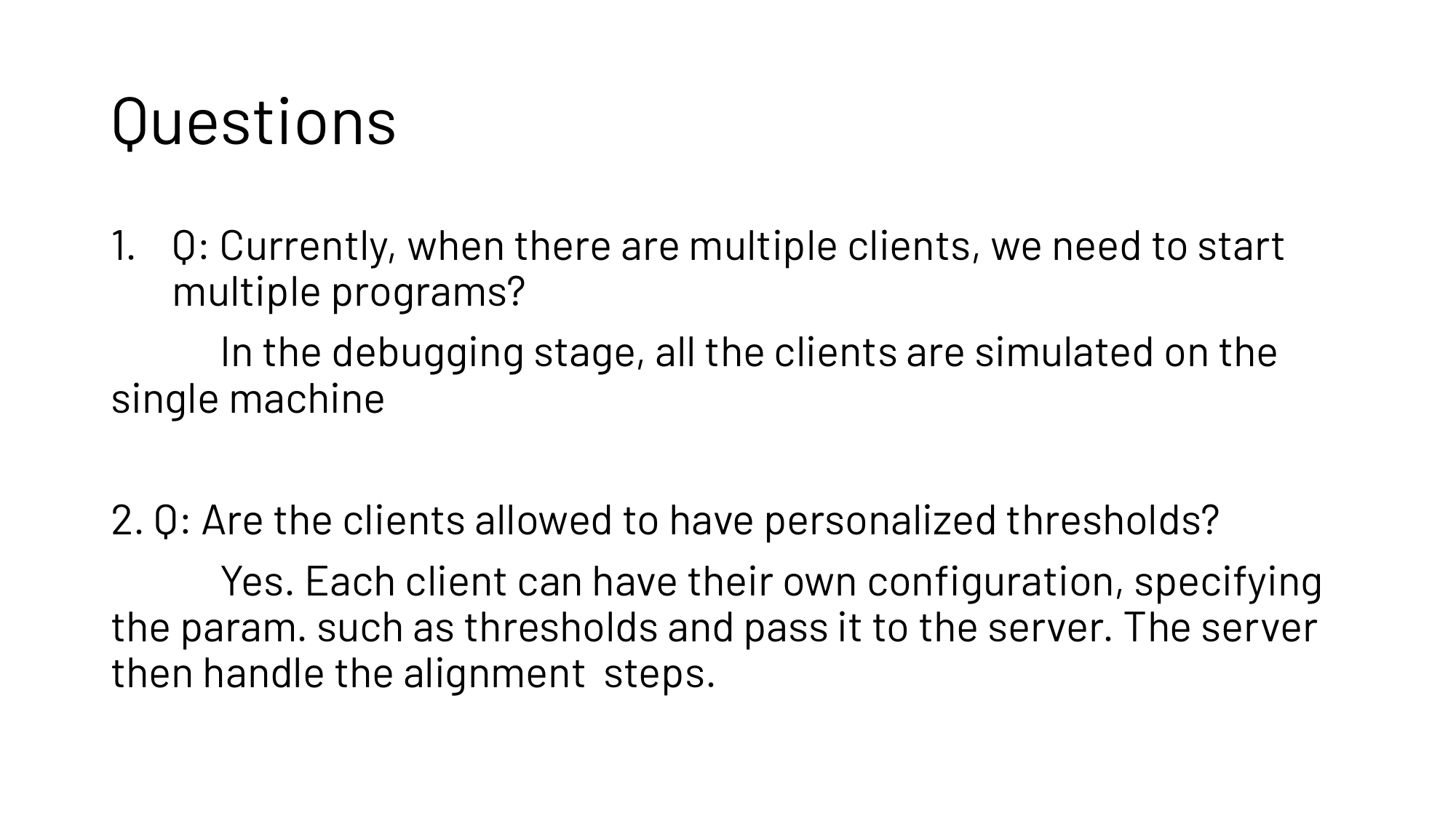

# Questions
Q: Currently, when there are multiple clients, we need to start multiple programs?
	In the debugging stage, all the clients are simulated on the single machine

2. Q: Are the clients allowed to have personalized thresholds?
	Yes. Each client can have their own configuration, specifying the param. such as thresholds and pass it to the server. The server then handle the alignment  steps.